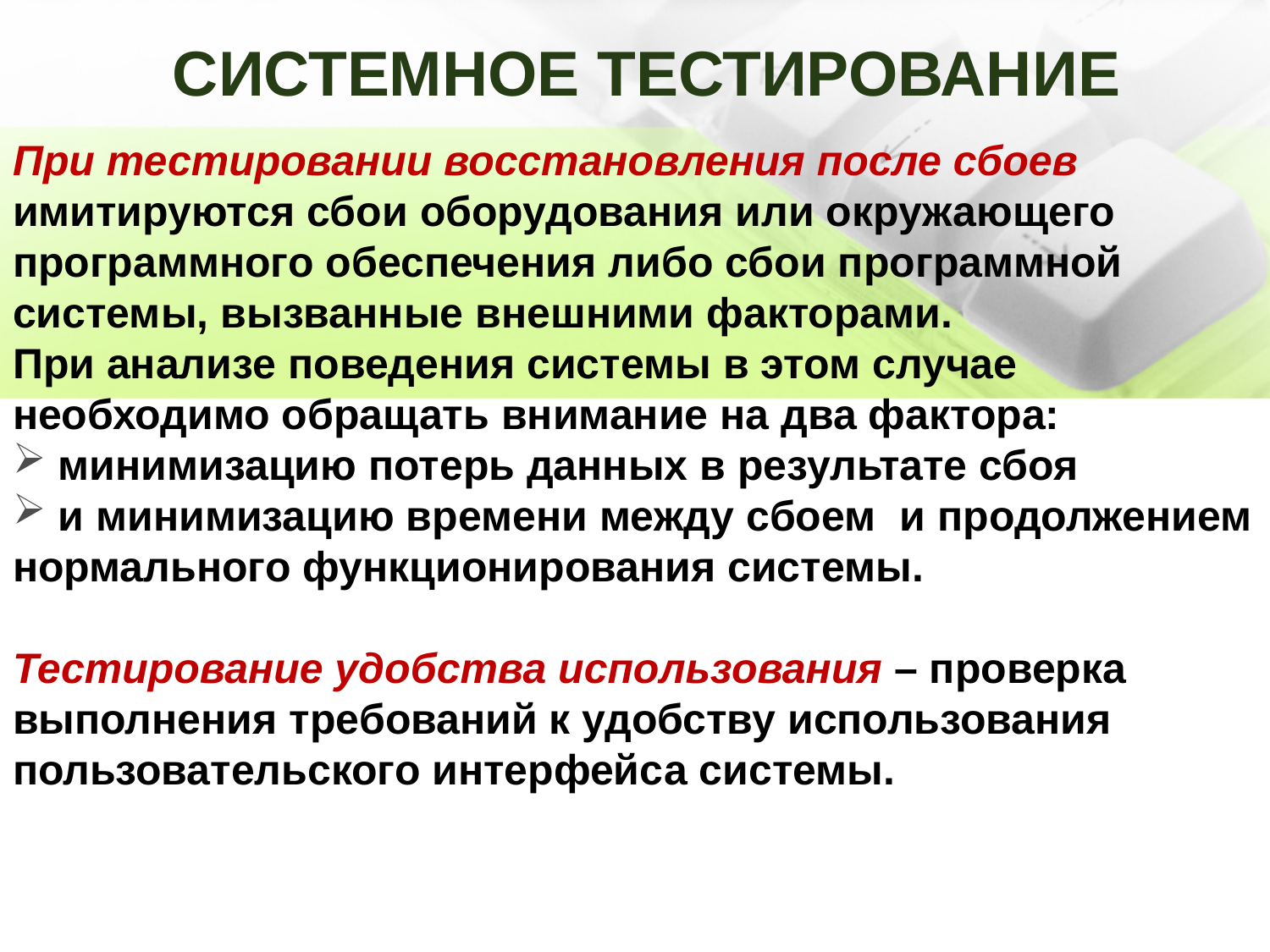

СИСТЕМНОЕ ТЕСТИРОВАНИЕ
При тестировании восстановления после сбоев имитируются сбои оборудования или окружающего программного обеспечения либо сбои программной системы, вызванные внешними факторами.
При анализе поведения системы в этом случае необходимо обращать внимание на два фактора:
 минимизацию потерь данных в результате сбоя
 и минимизацию времени между сбоем  и продолжением нормального функционирования системы.

Тестирование удобства использования – проверка выполнения требований к удобству использования пользовательского интерфейса системы.